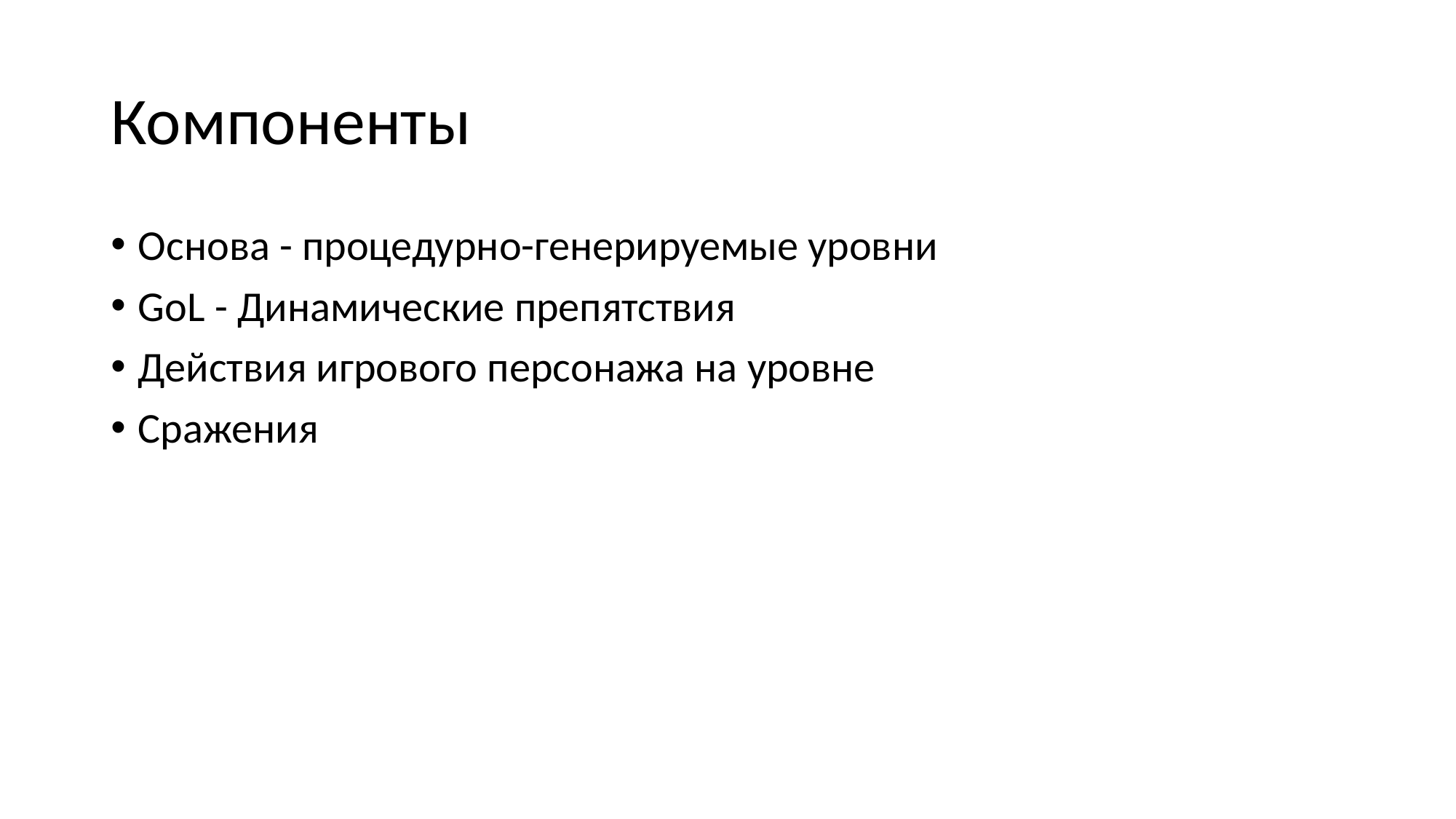

# Компоненты
Основа - процедурно-генерируемые уровни
GoL - Динамические препятствия
Действия игрового персонажа на уровне
Сражения